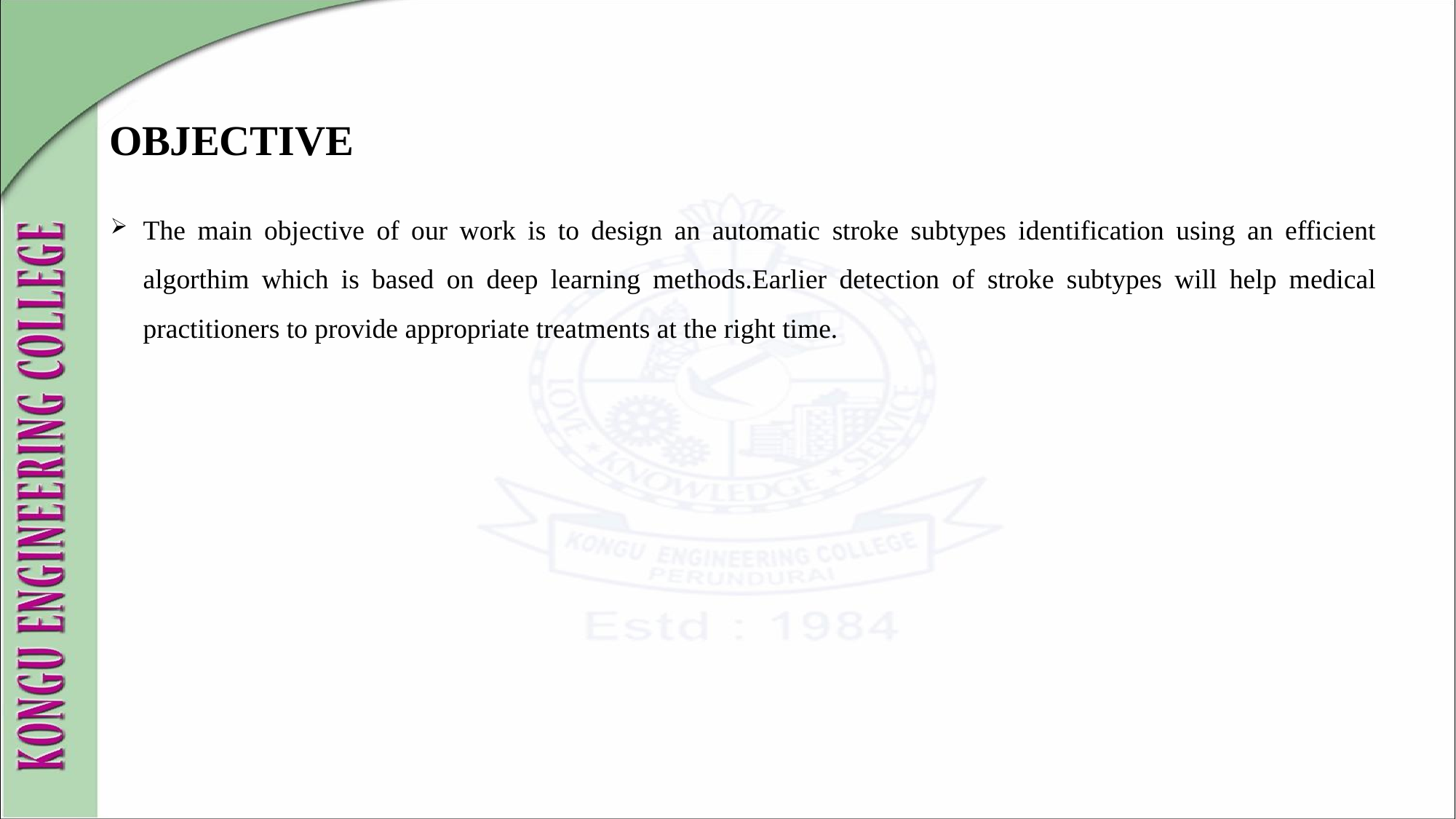

# OBJECTIVE
The main objective of our work is to design an automatic stroke subtypes identification using an efficient algorthim which is based on deep learning methods.Earlier detection of stroke subtypes will help medical practitioners to provide appropriate treatments at the right time.